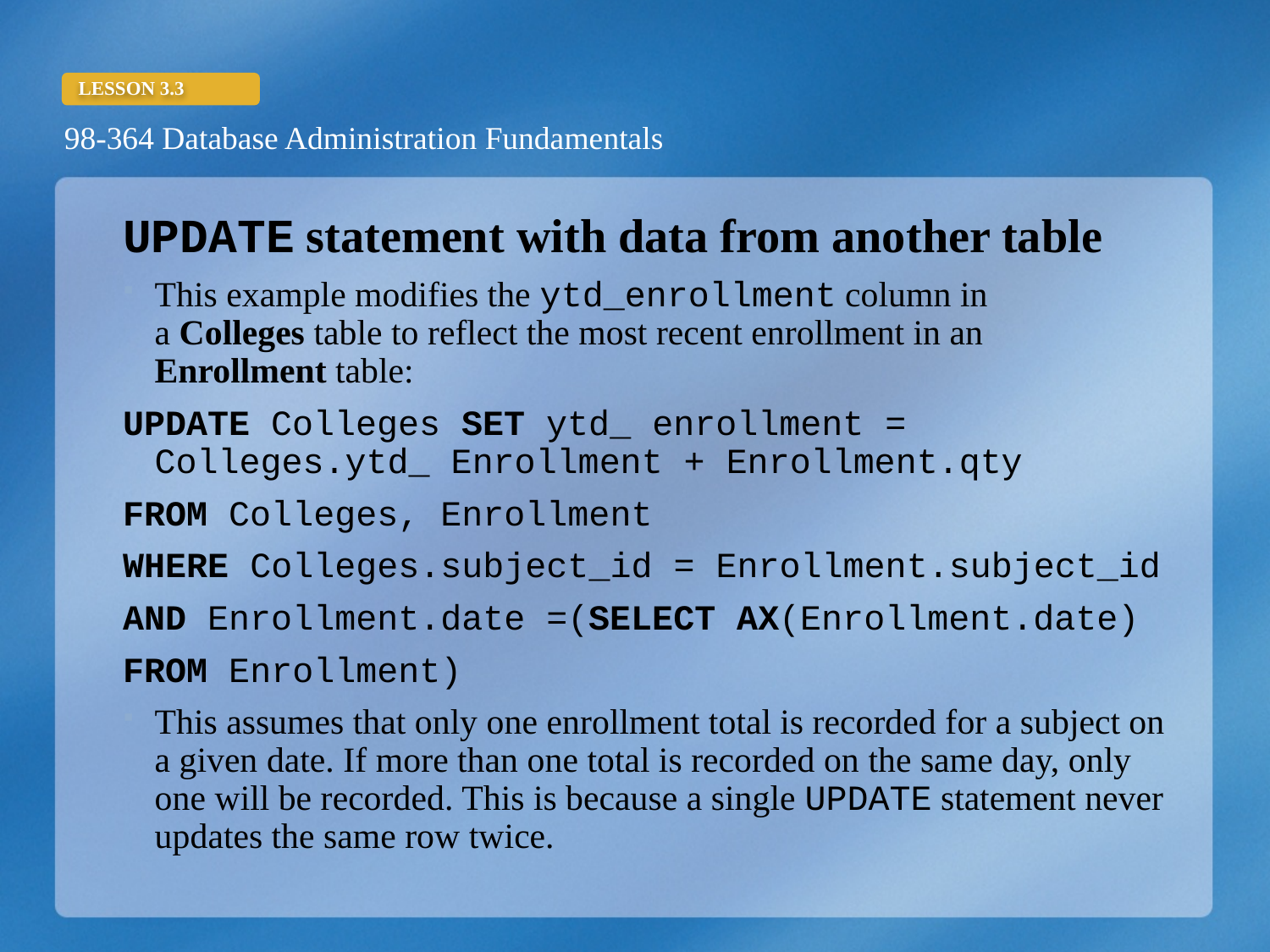

UPDATE statement with data from another table
This example modifies the ytd_enrollment column in a Colleges table to reflect the most recent enrollment in an Enrollment table:
UPDATE Colleges SET ytd_ enrollment = Colleges.ytd_ Enrollment + Enrollment.qty
FROM Colleges, Enrollment
WHERE Colleges.subject_id = Enrollment.subject_id
AND Enrollment.date =(SELECT AX(Enrollment.date)
FROM Enrollment)
This assumes that only one enrollment total is recorded for a subject on a given date. If more than one total is recorded on the same day, only one will be recorded. This is because a single UPDATE statement never updates the same row twice.